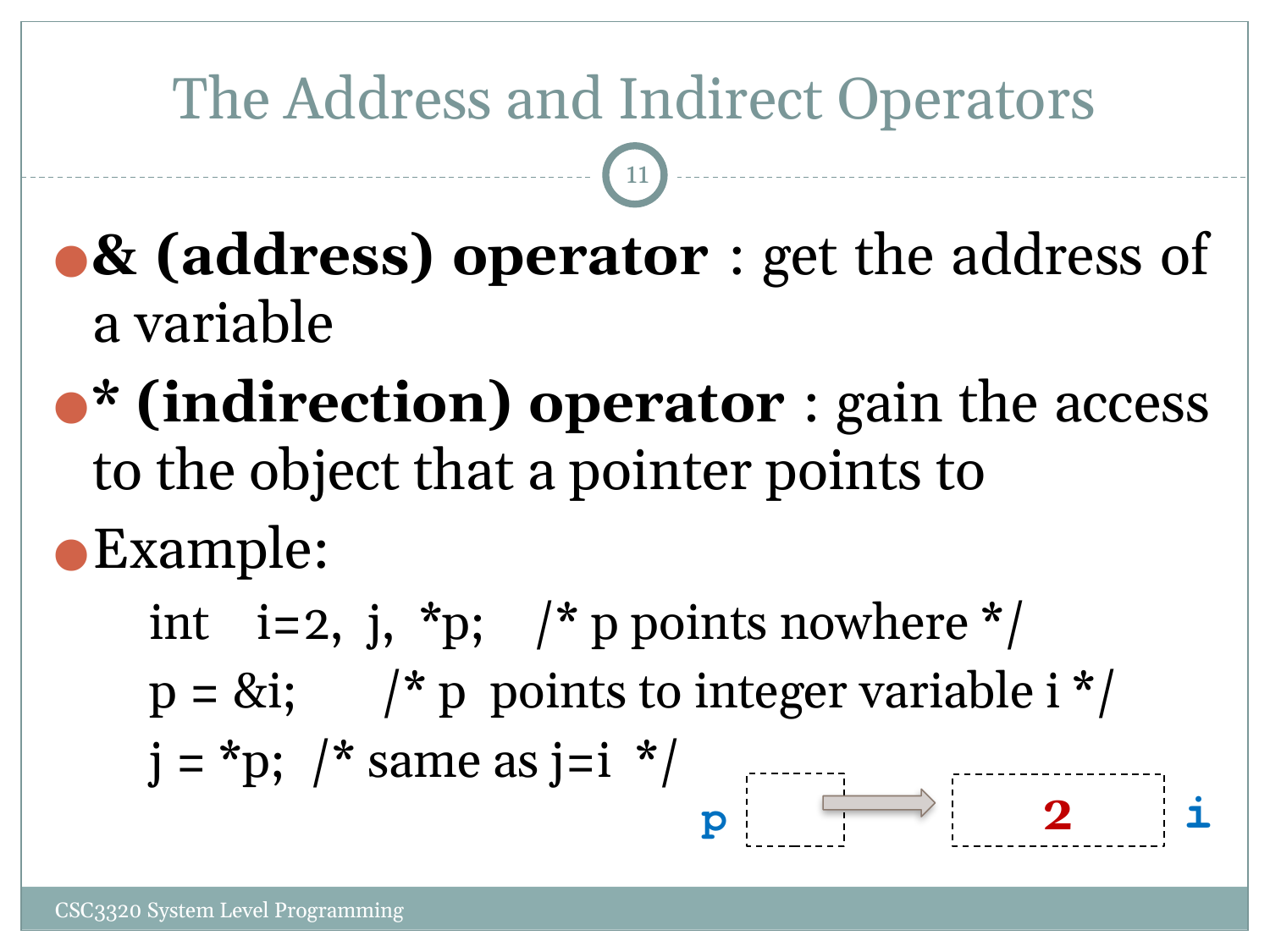

# The Address and Indirect Operators
11
& (address) operator : get the address of a variable
* (indirection) operator : gain the access to the object that a pointer points to
Example:
        int    i=2,  j,  *p;    /* p points nowhere */
        p = &i;       /* p  points to integer variable i */
        j = *p;  /* same as j=i  */

i

2
p

CSC3320 System Level Programming